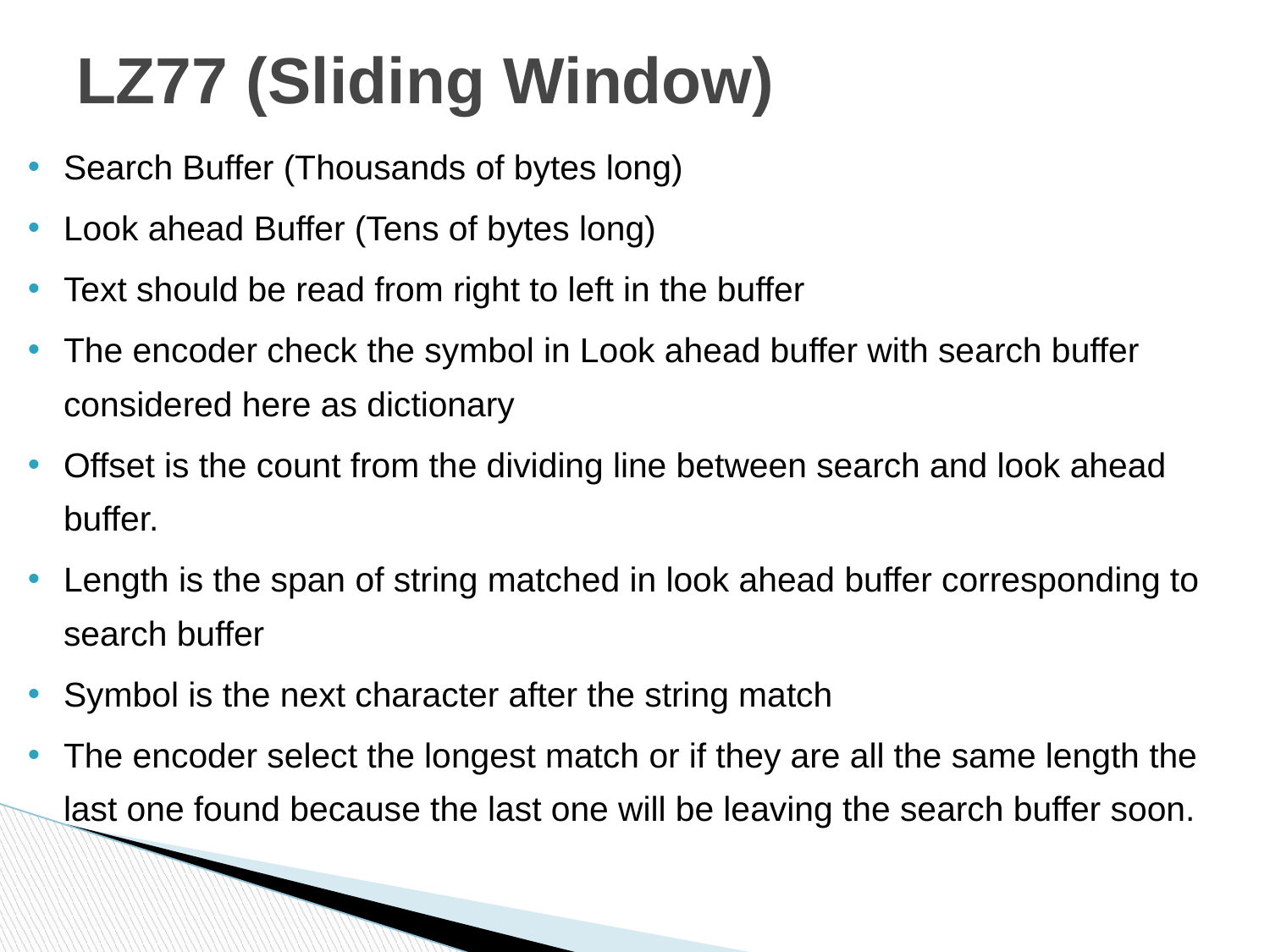

# LZ77 (Sliding Window)
Search Buffer (Thousands of bytes long)
Look ahead Buffer (Tens of bytes long)
Text should be read from right to left in the buffer
The encoder check the symbol in Look ahead buffer with search buffer considered here as dictionary
Offset is the count from the dividing line between search and look ahead buffer.
Length is the span of string matched in look ahead buffer corresponding to search buffer
Symbol is the next character after the string match
The encoder select the longest match or if they are all the same length the last one found because the last one will be leaving the search buffer soon.